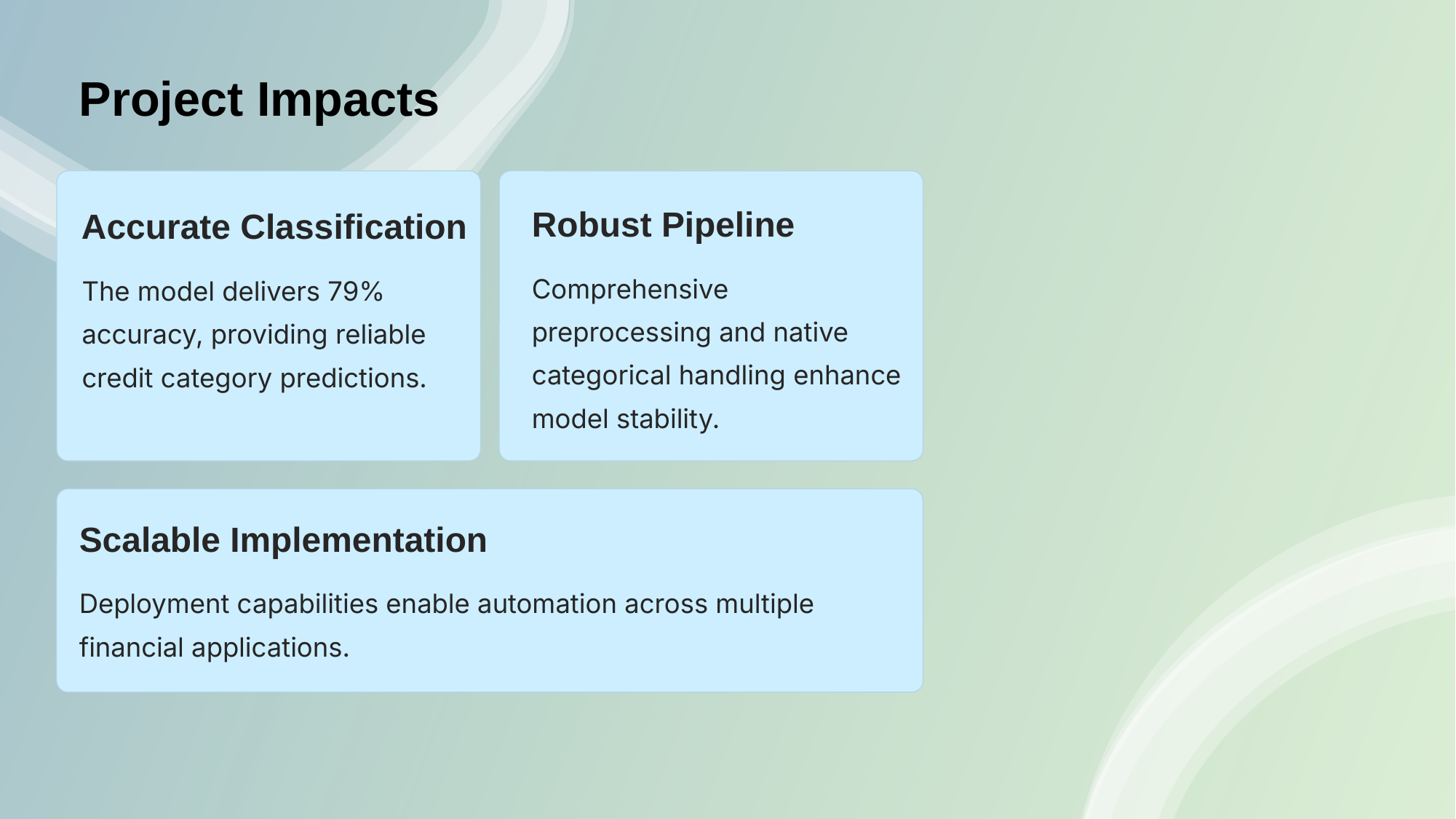

Project Impacts

Robust Pipeline
Accurate Classification
Comprehensive preprocessing and native categorical handling enhance model stability.
The model delivers 79% accuracy, providing reliable credit category predictions.

Scalable Implementation
Deployment capabilities enable automation across multiple financial applications.